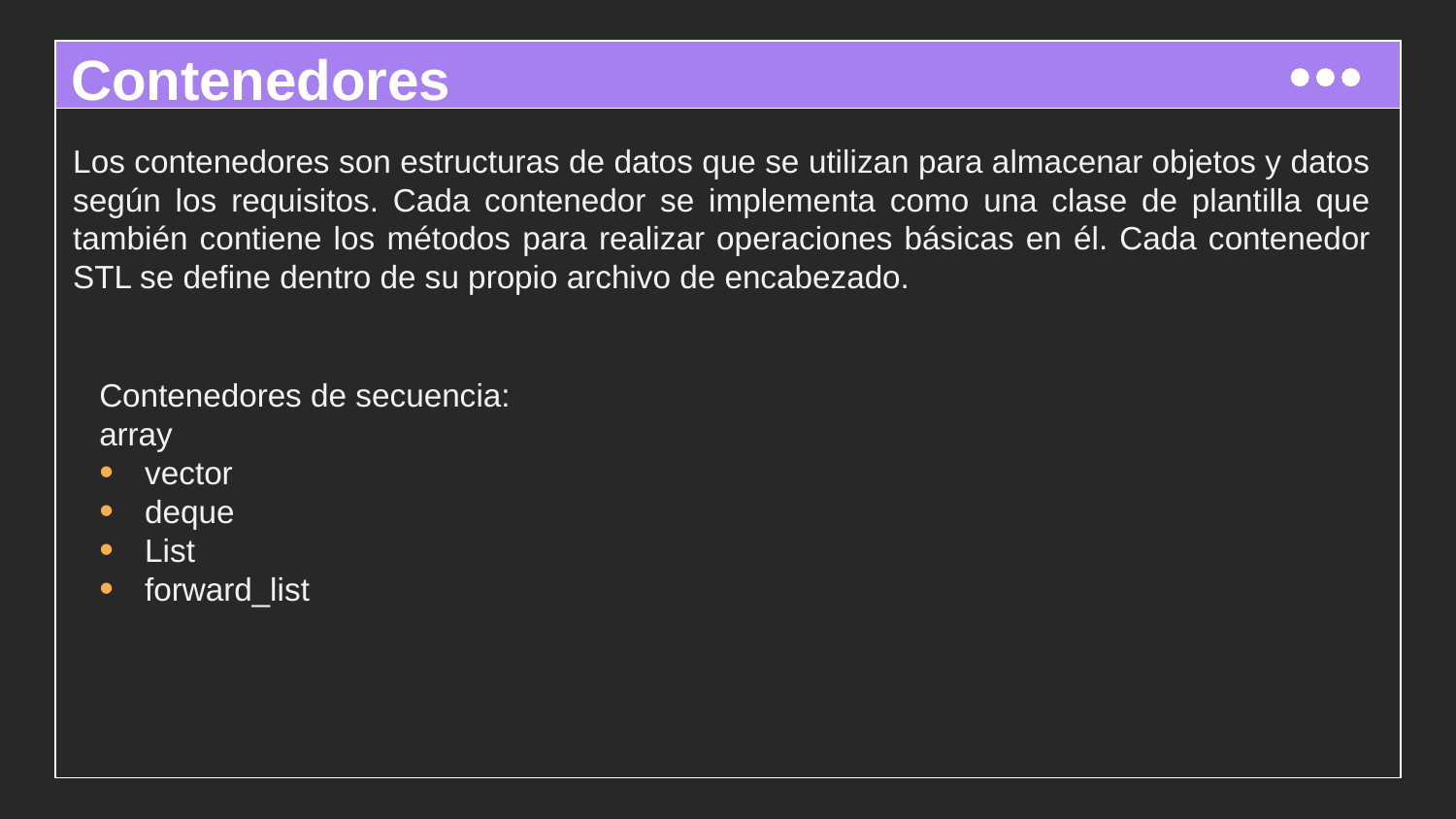

# Contenedores

Los contenedores son estructuras de datos que se utilizan para almacenar objetos y datos según los requisitos. Cada contenedor se implementa como una clase de plantilla que también contiene los métodos para realizar operaciones básicas en él. Cada contenedor STL se define dentro de su propio archivo de encabezado.
Contenedores de secuencia:
array
vector
deque
List
forward_list